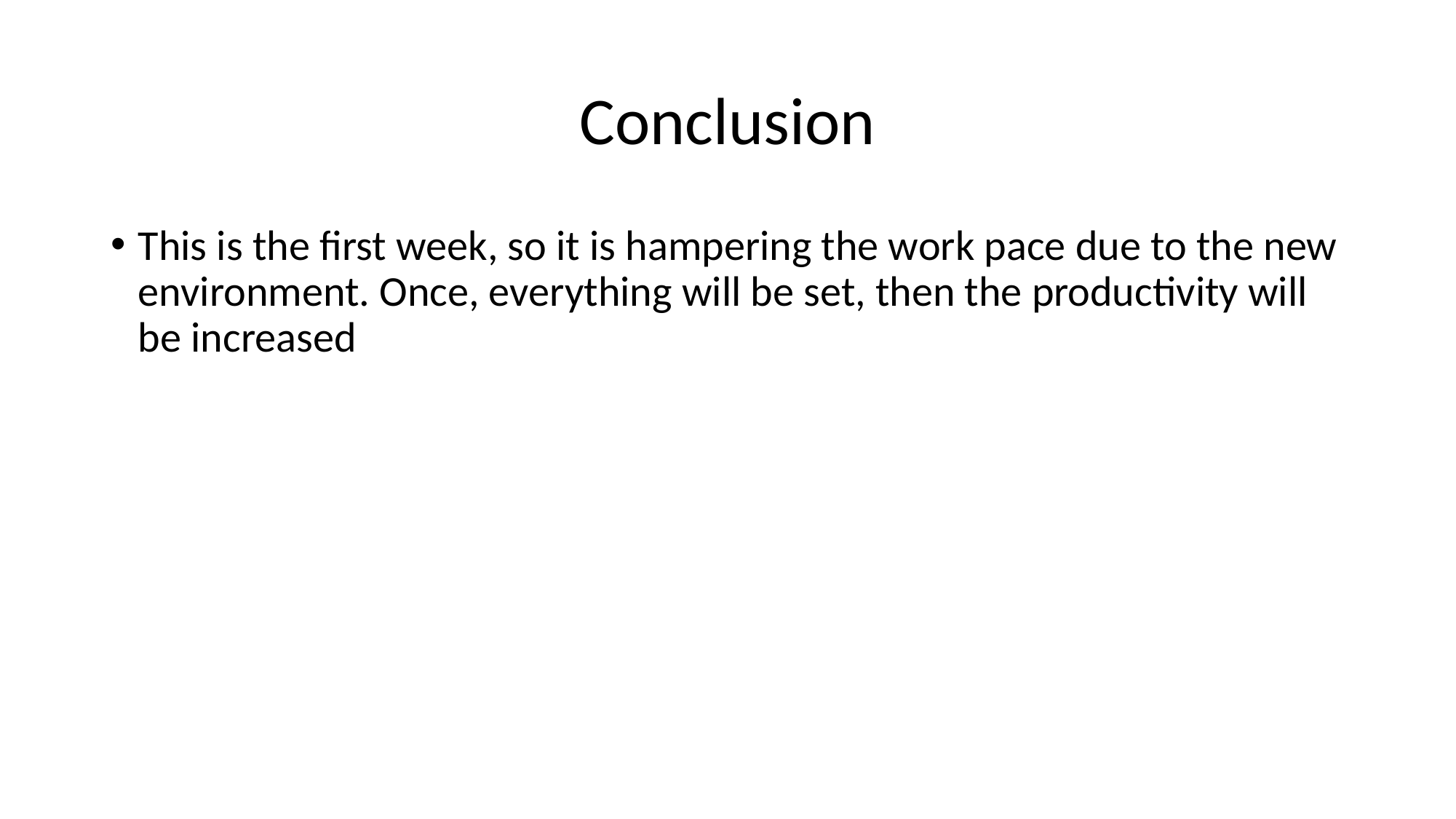

# Conclusion
This is the first week, so it is hampering the work pace due to the new environment. Once, everything will be set, then the productivity will be increased